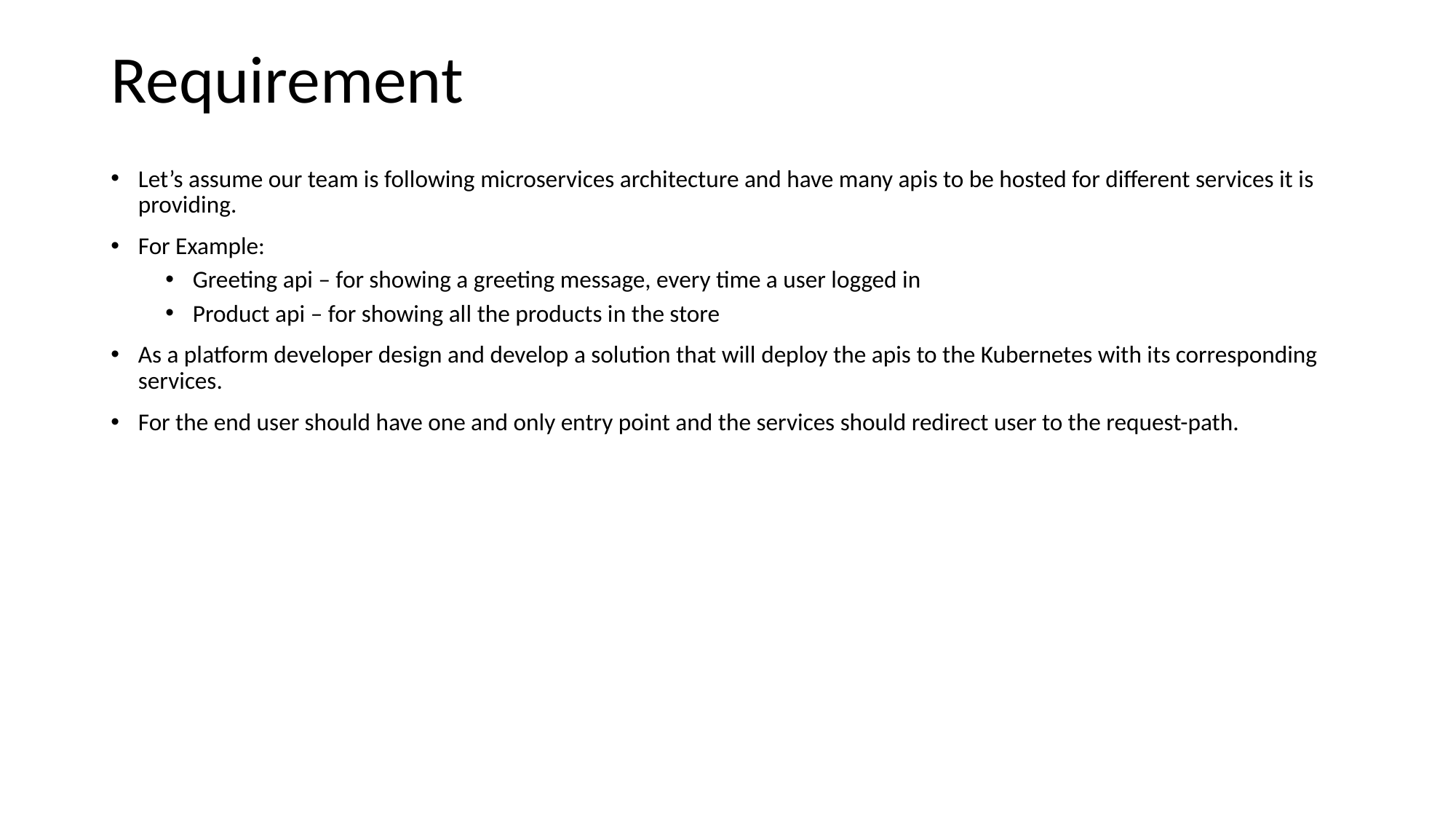

# Requirement
Let’s assume our team is following microservices architecture and have many apis to be hosted for different services it is providing.
For Example:
Greeting api – for showing a greeting message, every time a user logged in
Product api – for showing all the products in the store
As a platform developer design and develop a solution that will deploy the apis to the Kubernetes with its corresponding services.
For the end user should have one and only entry point and the services should redirect user to the request-path.